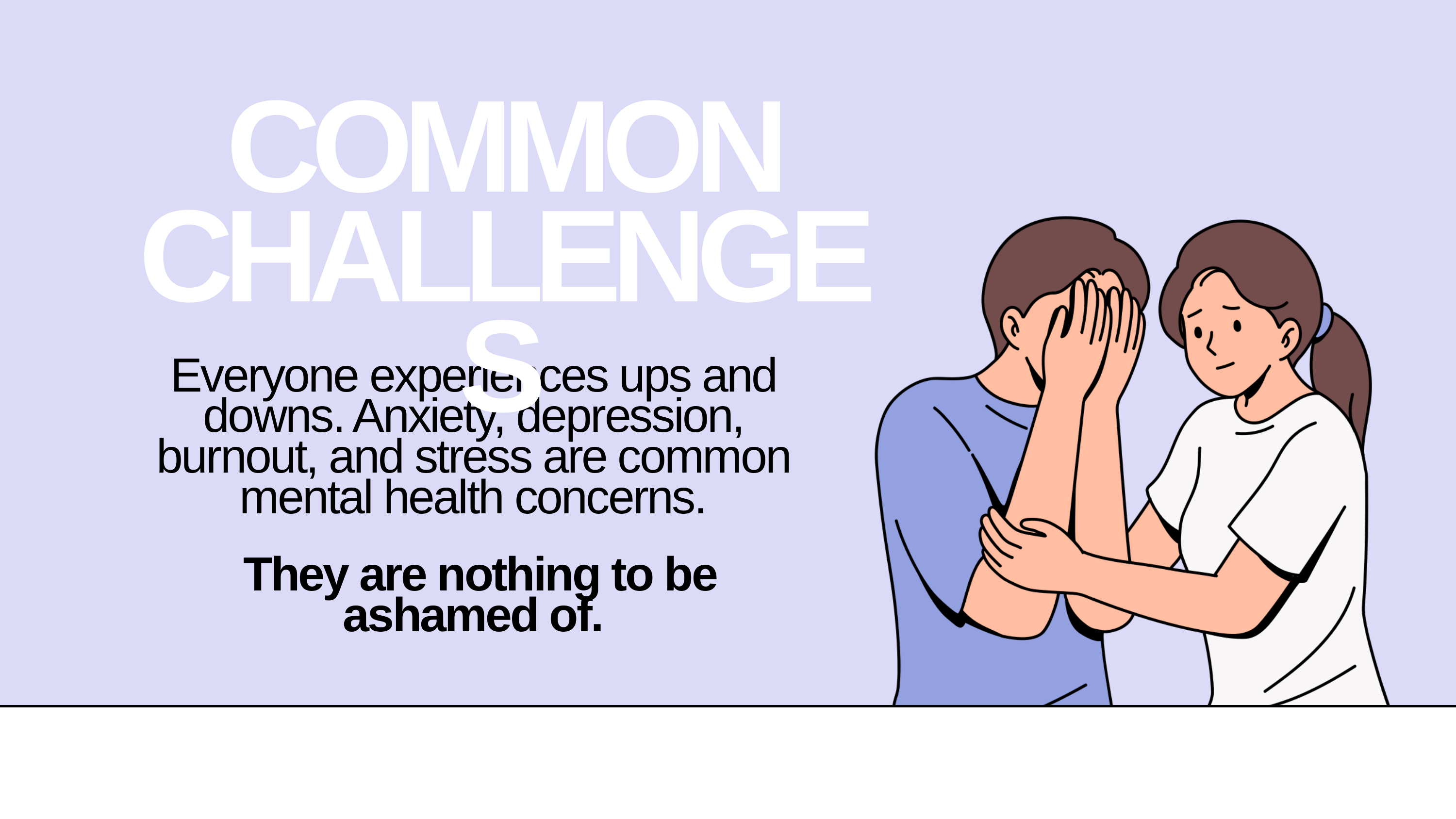

COMMON CHALLENGES

Everyone experiences ups and downs. Anxiety, depression, burnout, and stress are common mental health concerns.
 They are nothing to be ashamed of.